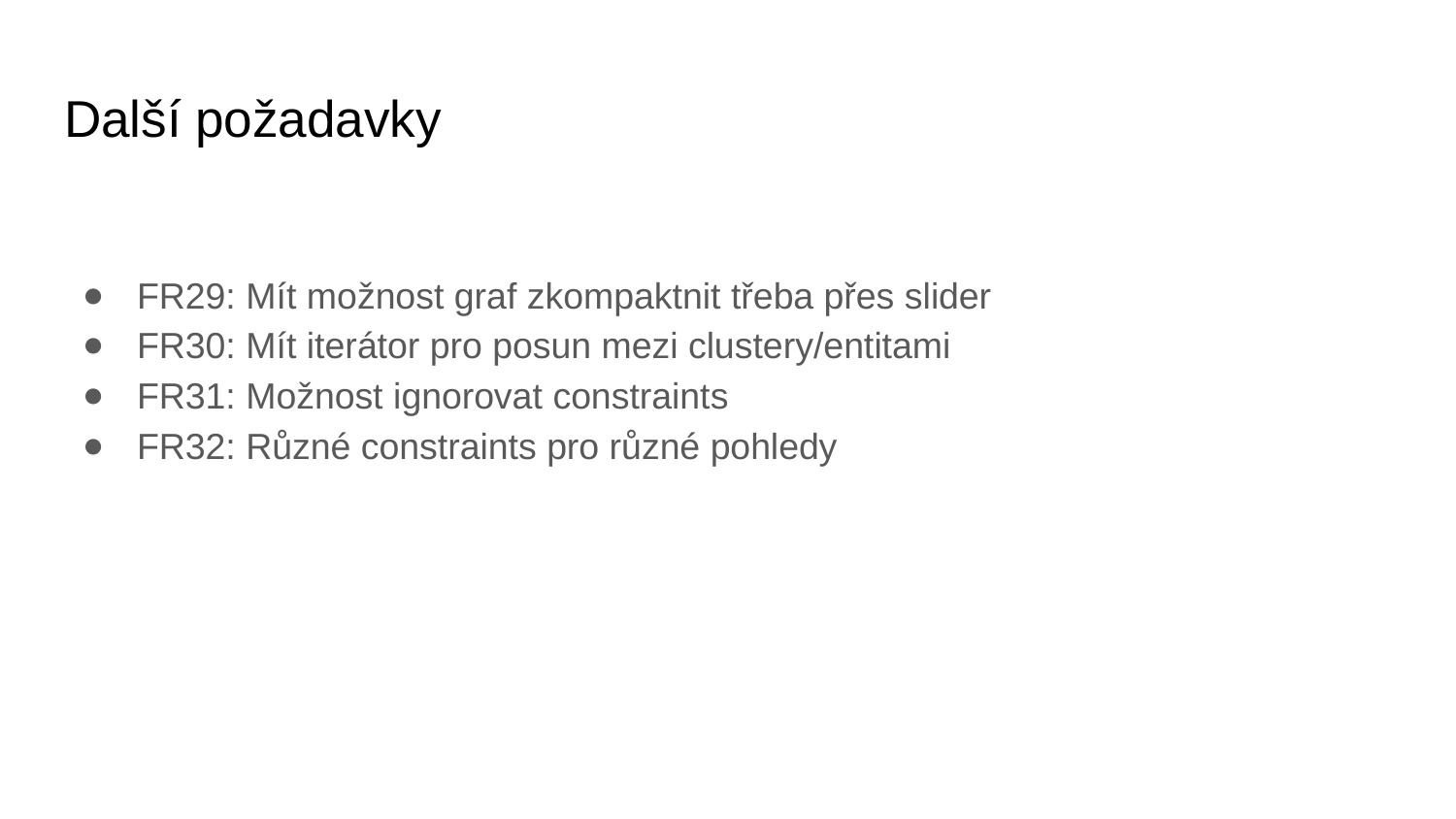

# Další požadavky

FR29: Mít možnost graf zkompaktnit třeba přes slider
FR30: Mít iterátor pro posun mezi clustery/entitami
FR31: Možnost ignorovat constraints
FR32: Různé constraints pro různé pohledy